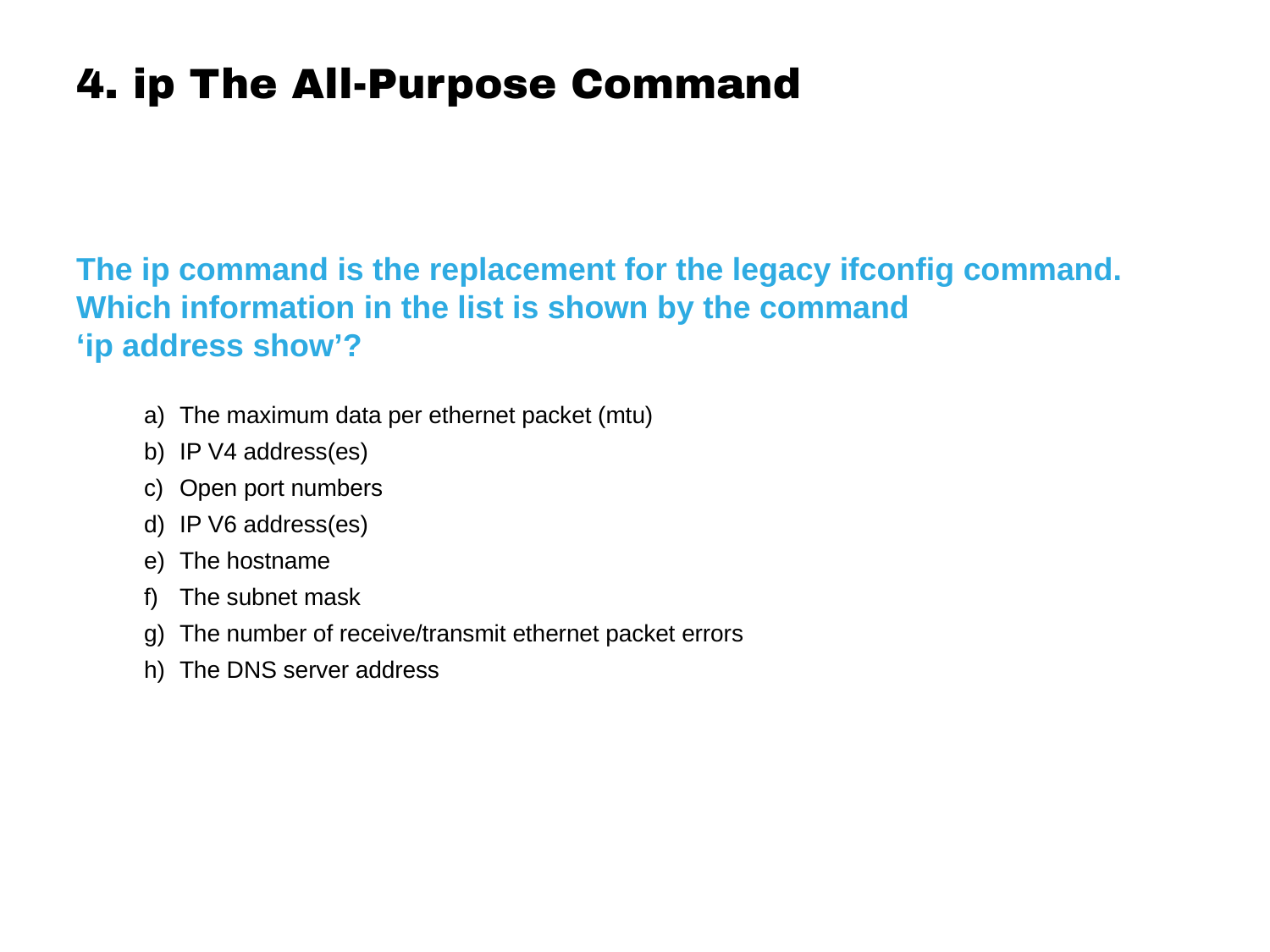

# 4. ip The All-Purpose Command
The ip command is the replacement for the legacy ifconfig command. Which information in the list is shown by the command
‘ip address show’?
The maximum data per ethernet packet (mtu)
IP V4 address(es)
Open port numbers
IP V6 address(es)
The hostname
The subnet mask
The number of receive/transmit ethernet packet errors
The DNS server address